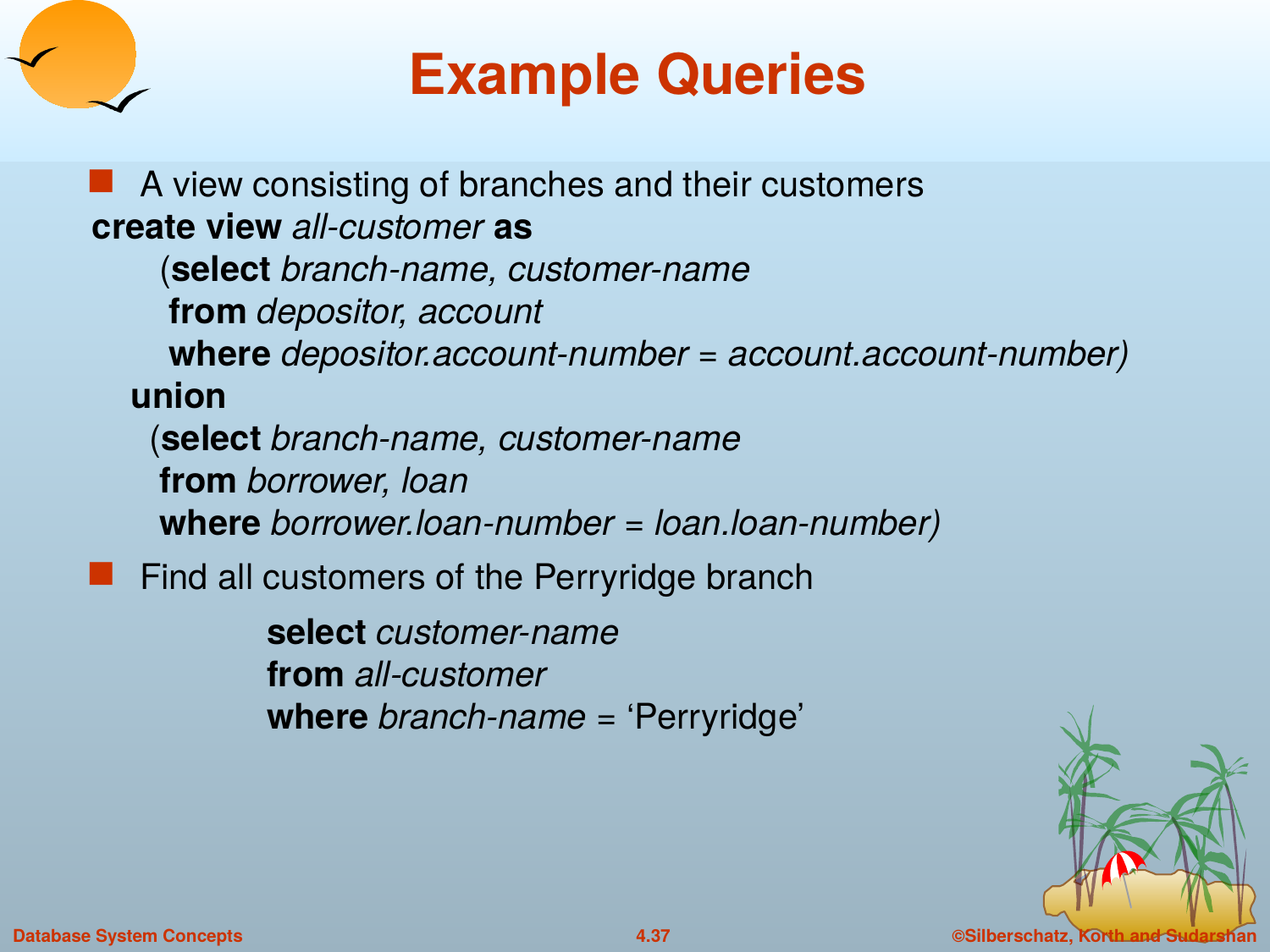

# Example Queries
A view consisting of branches and their customers
create view all-customer as
  (select branch-name, customer-name
   from depositor, account
   where depositor.account-number = account.account-number)
    union
 (select branch-name, customer-name
  from borrower, loan
  where borrower.loan-number = loan.loan-number)
Find all customers of the Perryridge branch
		select customer-name
	from all-customer
	where branch-name = ‘Perryridge’